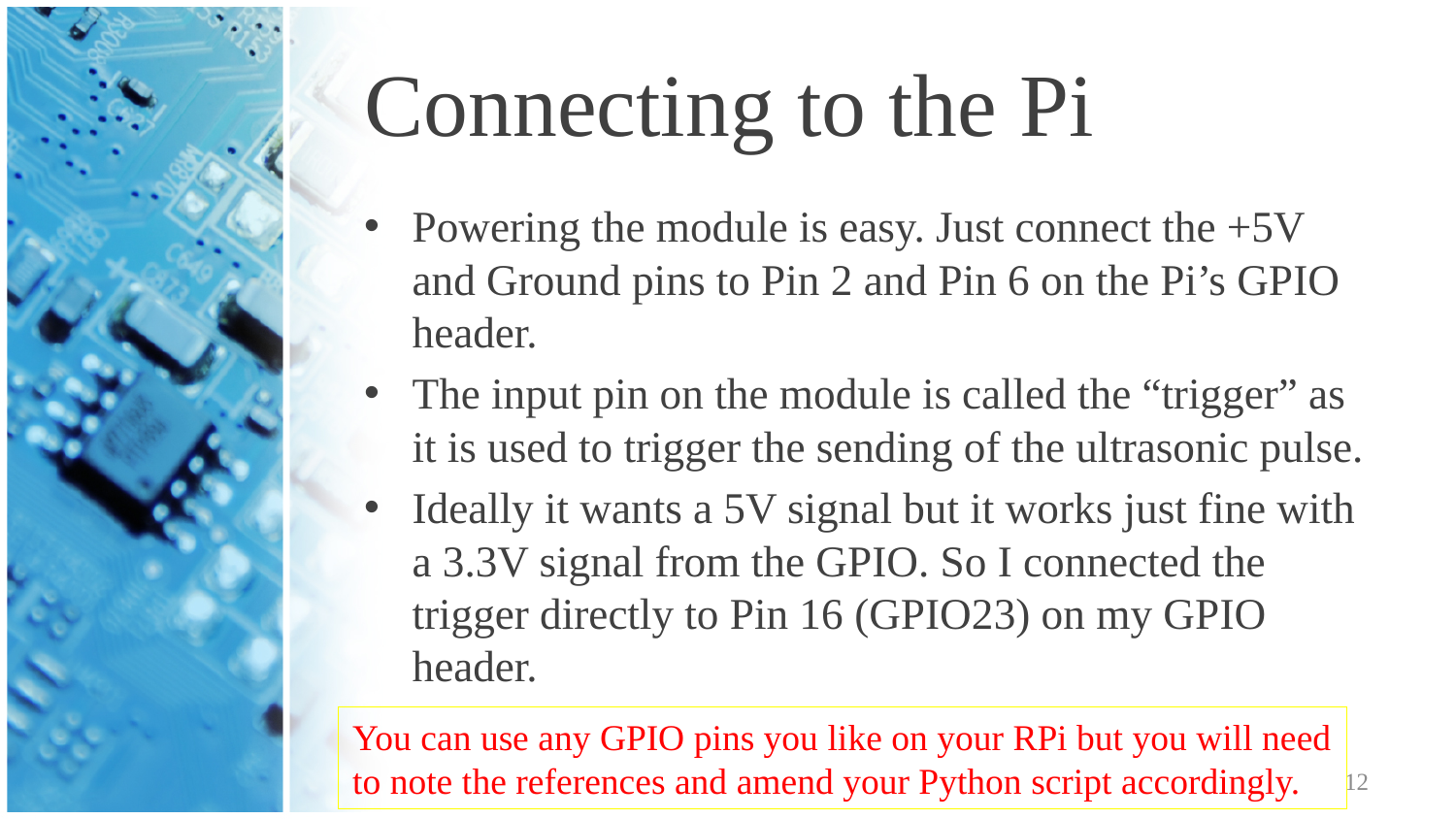

# Connecting to the Pi
Powering the module is easy. Just connect the +5V and Ground pins to Pin 2 and Pin 6 on the Pi’s GPIO header.
The input pin on the module is called the “trigger” as it is used to trigger the sending of the ultrasonic pulse.
Ideally it wants a 5V signal but it works just fine with a 3.3V signal from the GPIO. So I connected the trigger directly to Pin 16 (GPIO23) on my GPIO header.
You can use any GPIO pins you like on your RPi but you will need to note the references and amend your Python script accordingly.
12